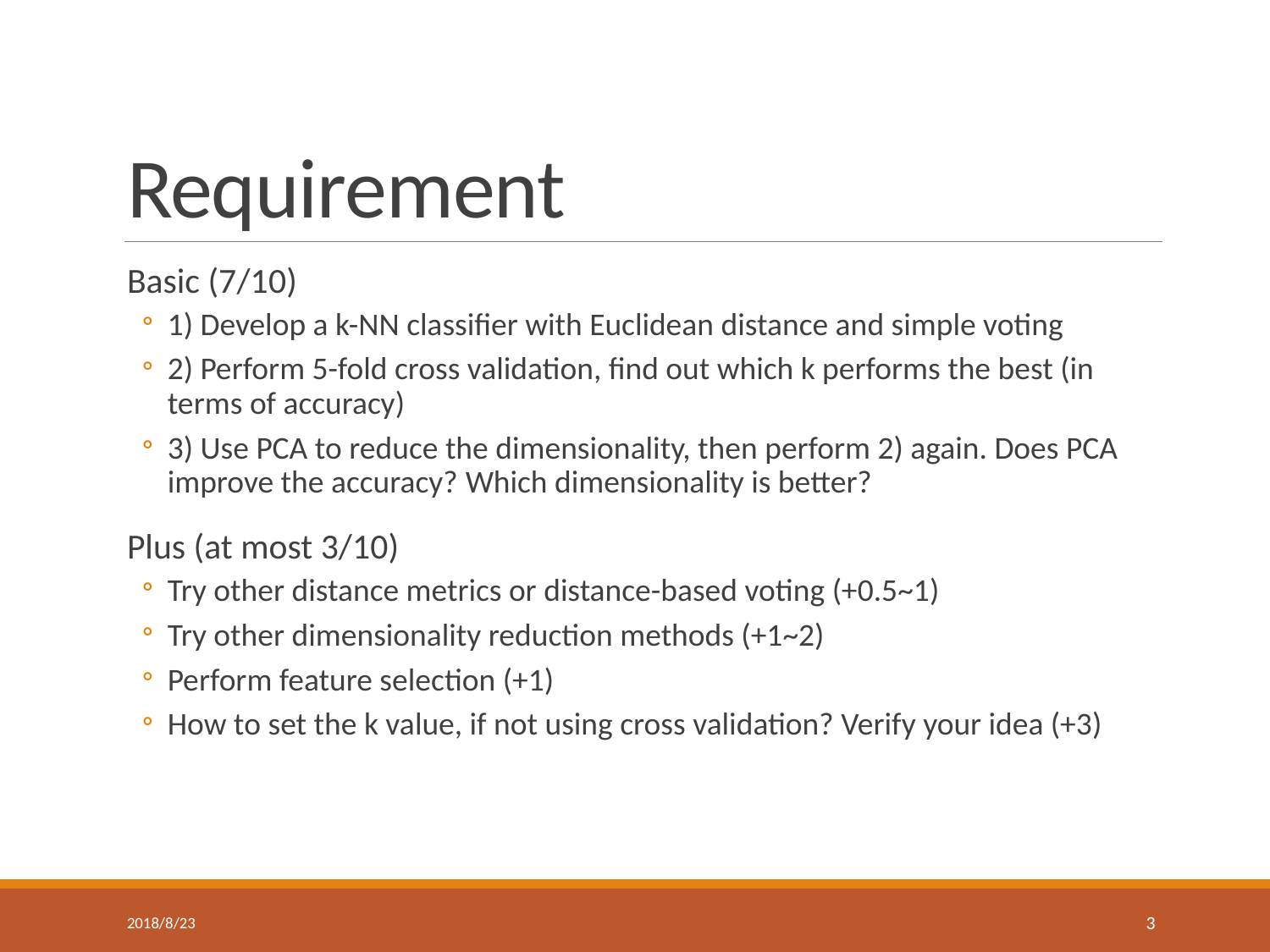

# Requirement
Basic (7/10)
1) Develop a k-NN classifier with Euclidean distance and simple voting
2) Perform 5-fold cross validation, find out which k performs the best (in terms of accuracy)
3) Use PCA to reduce the dimensionality, then perform 2) again. Does PCA improve the accuracy? Which dimensionality is better?
Plus (at most 3/10)
Try other distance metrics or distance-based voting (+0.5~1)
Try other dimensionality reduction methods (+1~2)
Perform feature selection (+1)
How to set the k value, if not using cross validation? Verify your idea (+3)
2018/8/23
3